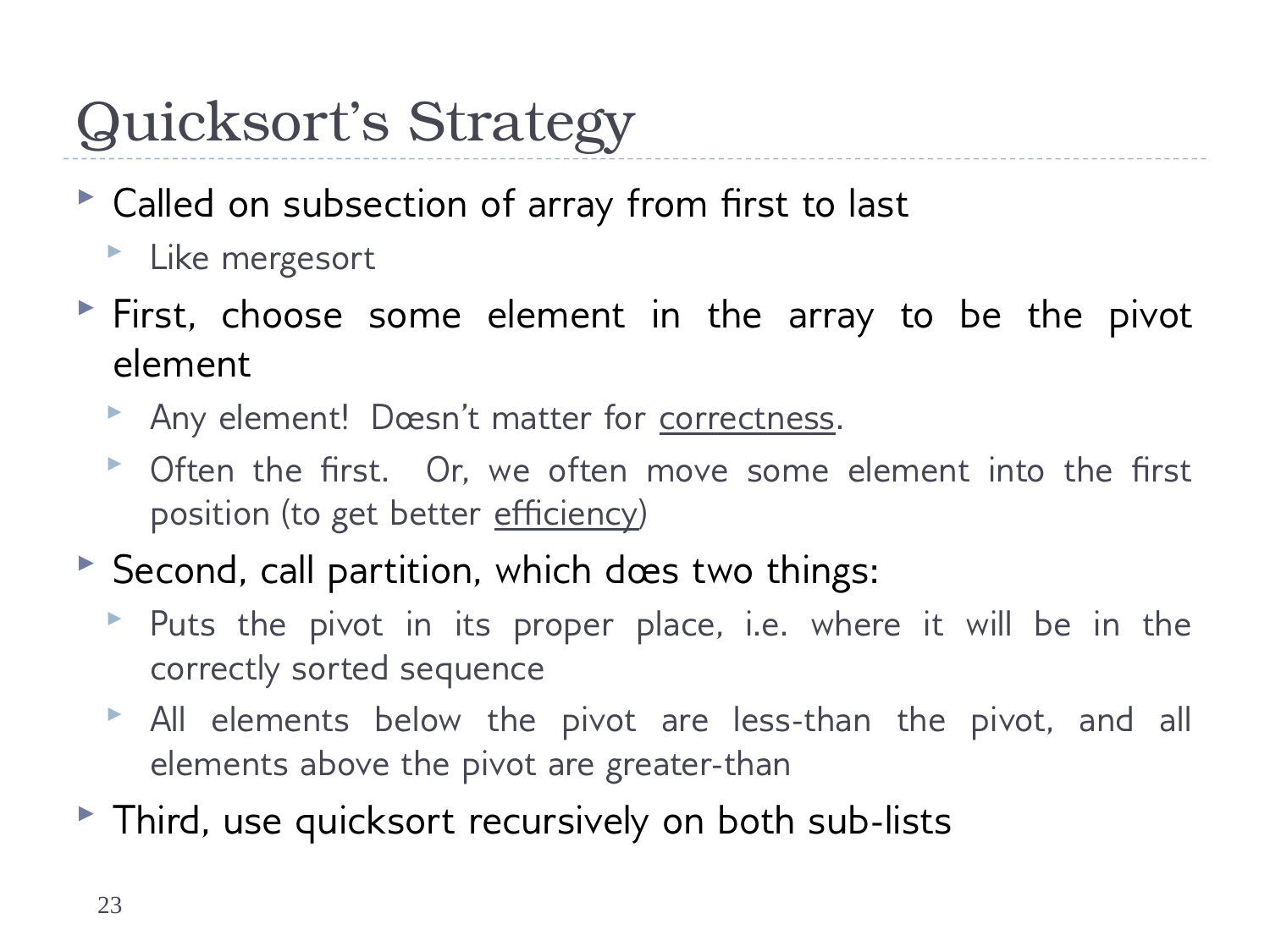

# Quicksort’s Strategy
Called on subsection of array from first to last
Like mergesort
First, choose some element in the array to be the pivot element
Any element!  Doesn’t matter for correctness.
Often the first.  Or, we often move some element into the first position (to get better efficiency)
Second, call partition, which does two things:
Puts the pivot in its proper place, i.e. where it will be in the correctly sorted sequence
All elements below the pivot are less-than the pivot, and all elements above the pivot are greater-than
Third, use quicksort recursively on both sub-lists
23